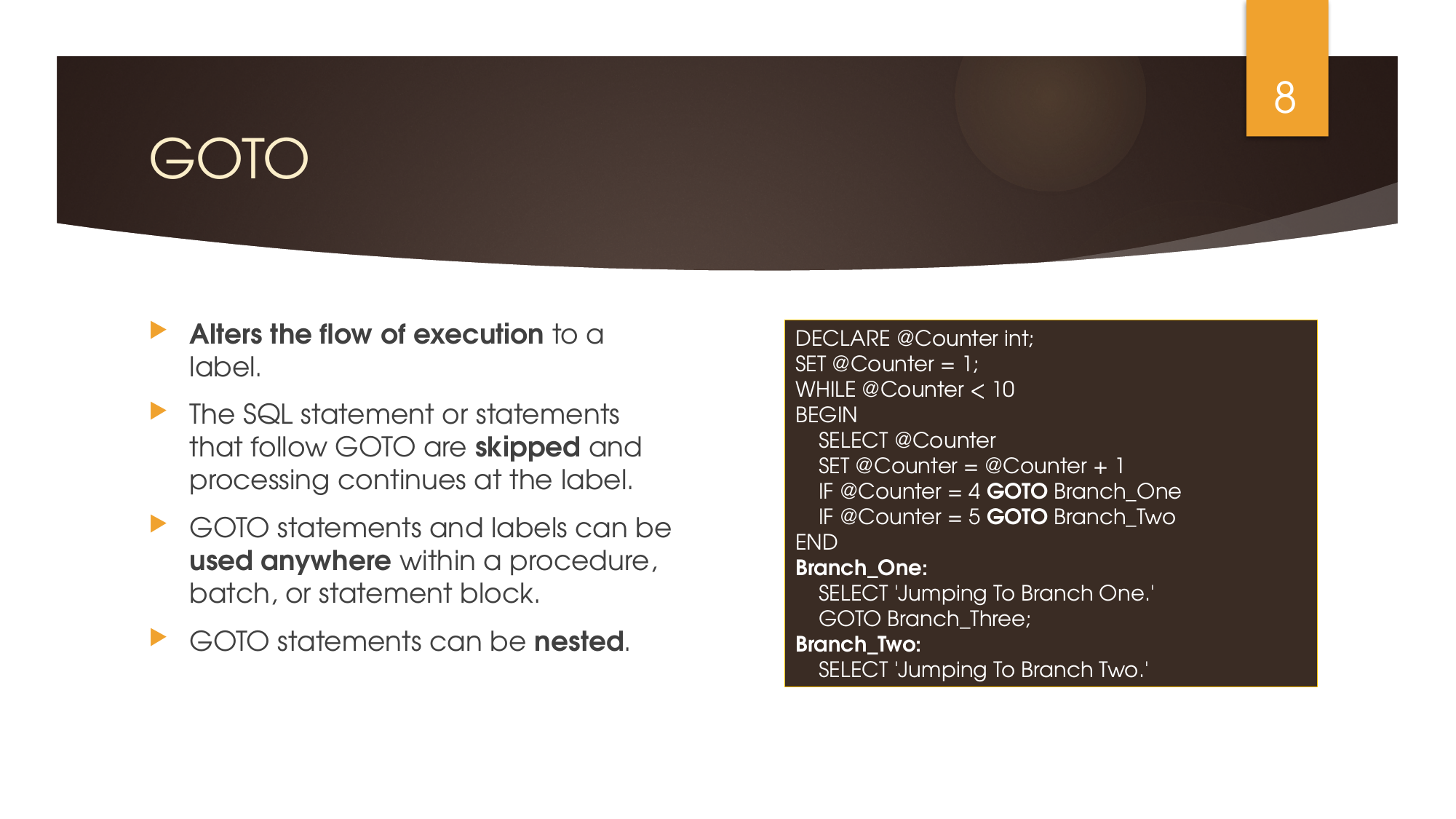

8
# GOTO
Alters the flow of execution to a label.
The SQL statement or statements that follow GOTO are skipped and processing continues at the label.
GOTO statements and labels can be used anywhere within a procedure, batch, or statement block.
GOTO statements can be nested.
DECLARE @Counter int;
SET @Counter = 1;
WHILE @Counter < 10
BEGIN
    SELECT @Counter
    SET @Counter = @Counter + 1
    IF @Counter = 4 GOTO Branch_One
    IF @Counter = 5 GOTO Branch_Two
END
Branch_One:
    SELECT 'Jumping To Branch One.'
    GOTO Branch_Three;
Branch_Two:
    SELECT 'Jumping To Branch Two.'